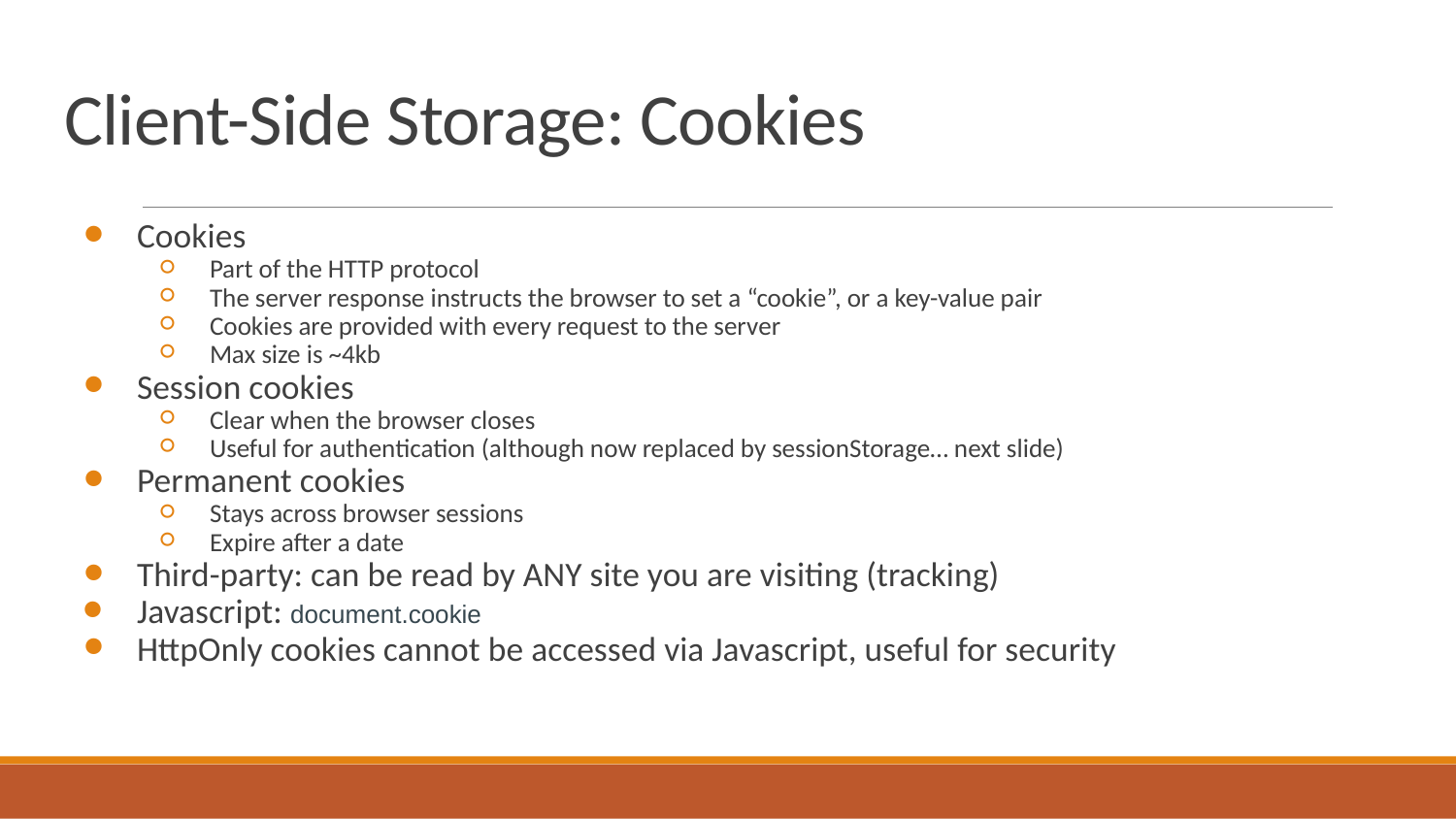

# Client-Side Storage: Cookies
Cookies
Part of the HTTP protocol
The server response instructs the browser to set a “cookie”, or a key-value pair
Cookies are provided with every request to the server
Max size is ~4kb
Session cookies
Clear when the browser closes
Useful for authentication (although now replaced by sessionStorage… next slide)
Permanent cookies
Stays across browser sessions
Expire after a date
Third-party: can be read by ANY site you are visiting (tracking)
Javascript: document.cookie
HttpOnly cookies cannot be accessed via Javascript, useful for security